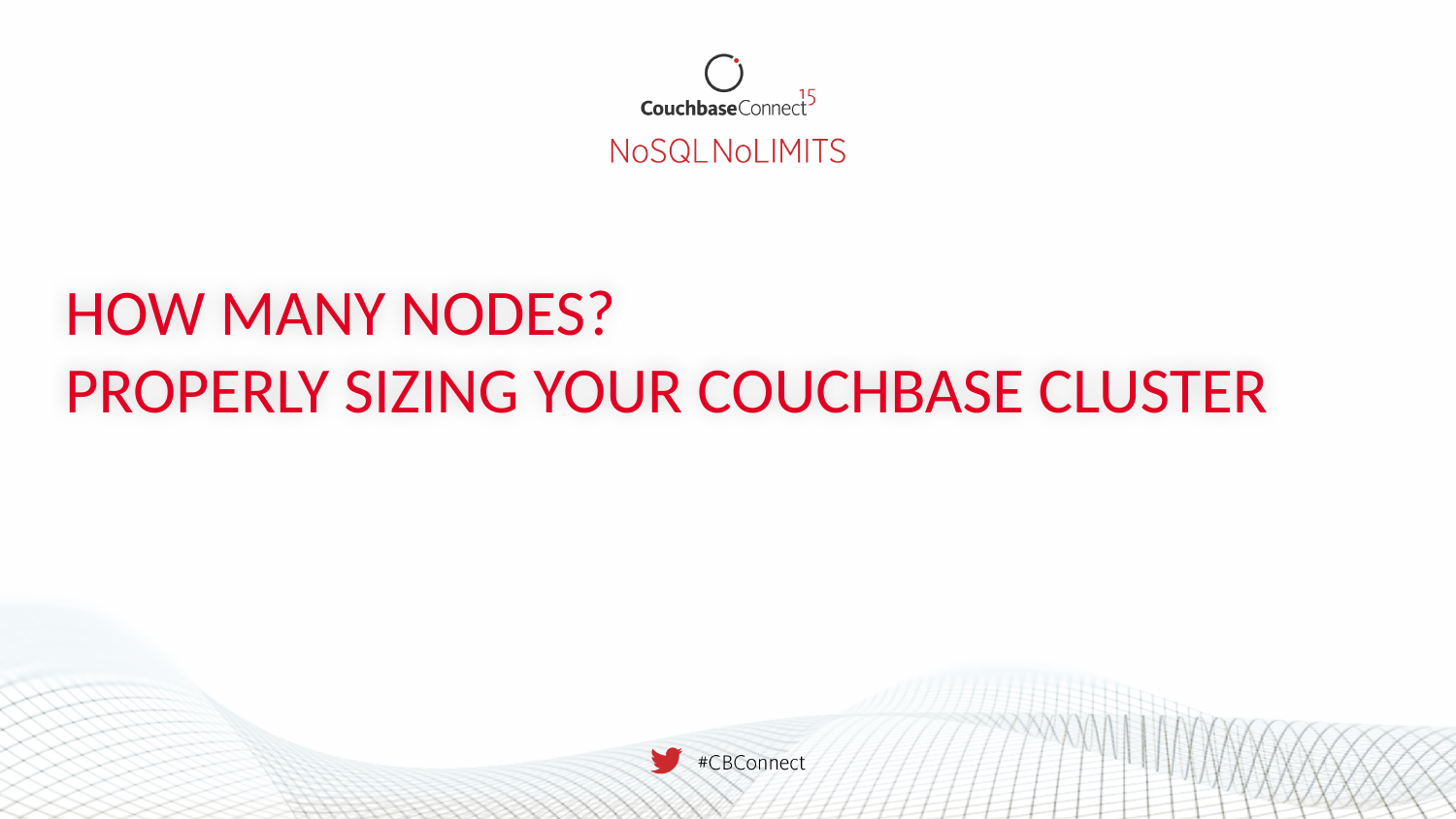

# How Many Nodes? Properly Sizing your Couchbase Cluster